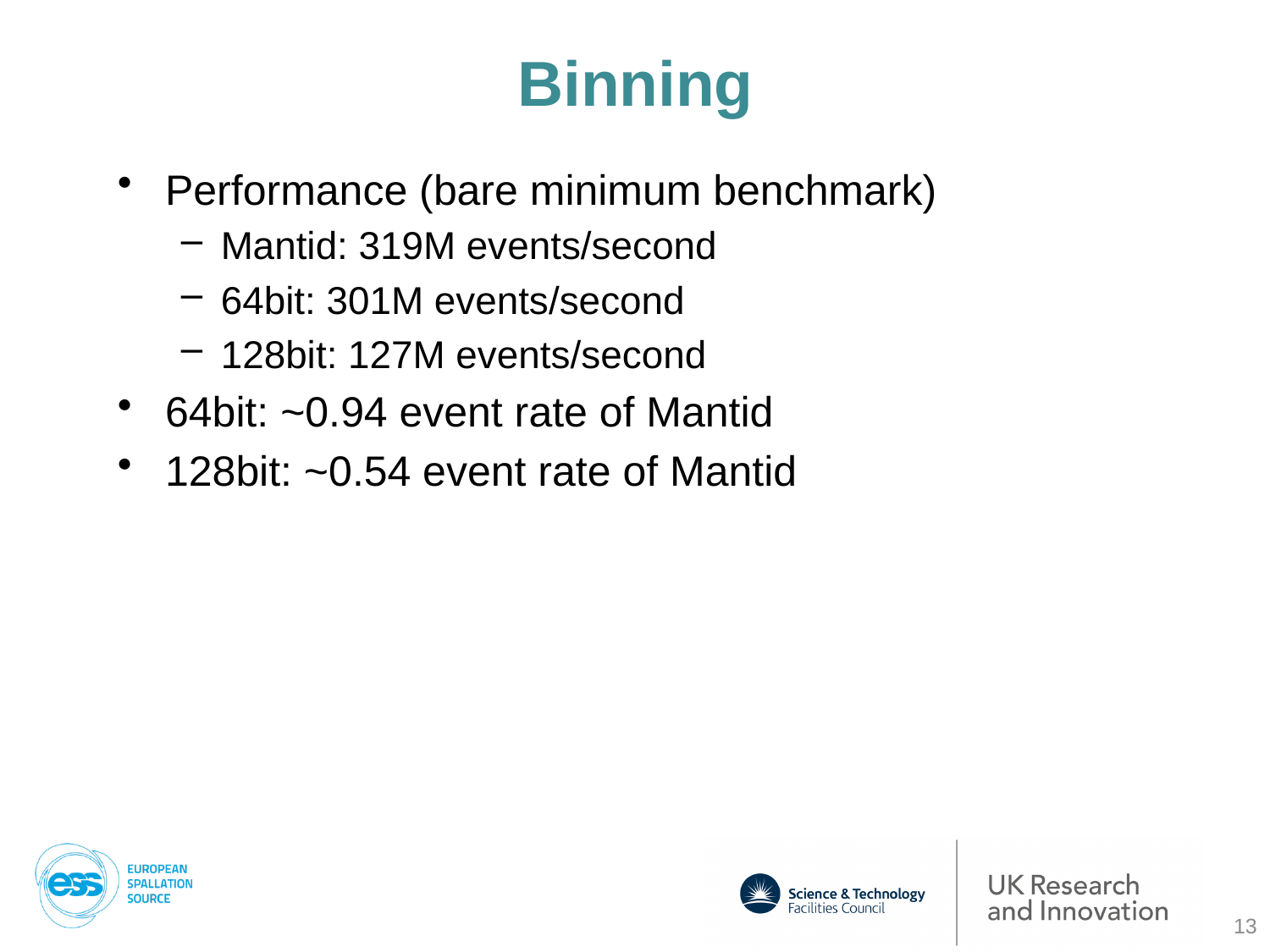

# Binning
Performance (bare minimum benchmark)
Mantid: 319M events/second
64bit: 301M events/second
128bit: 127M events/second
64bit: ~0.94 event rate of Mantid
128bit: ~0.54 event rate of Mantid
13